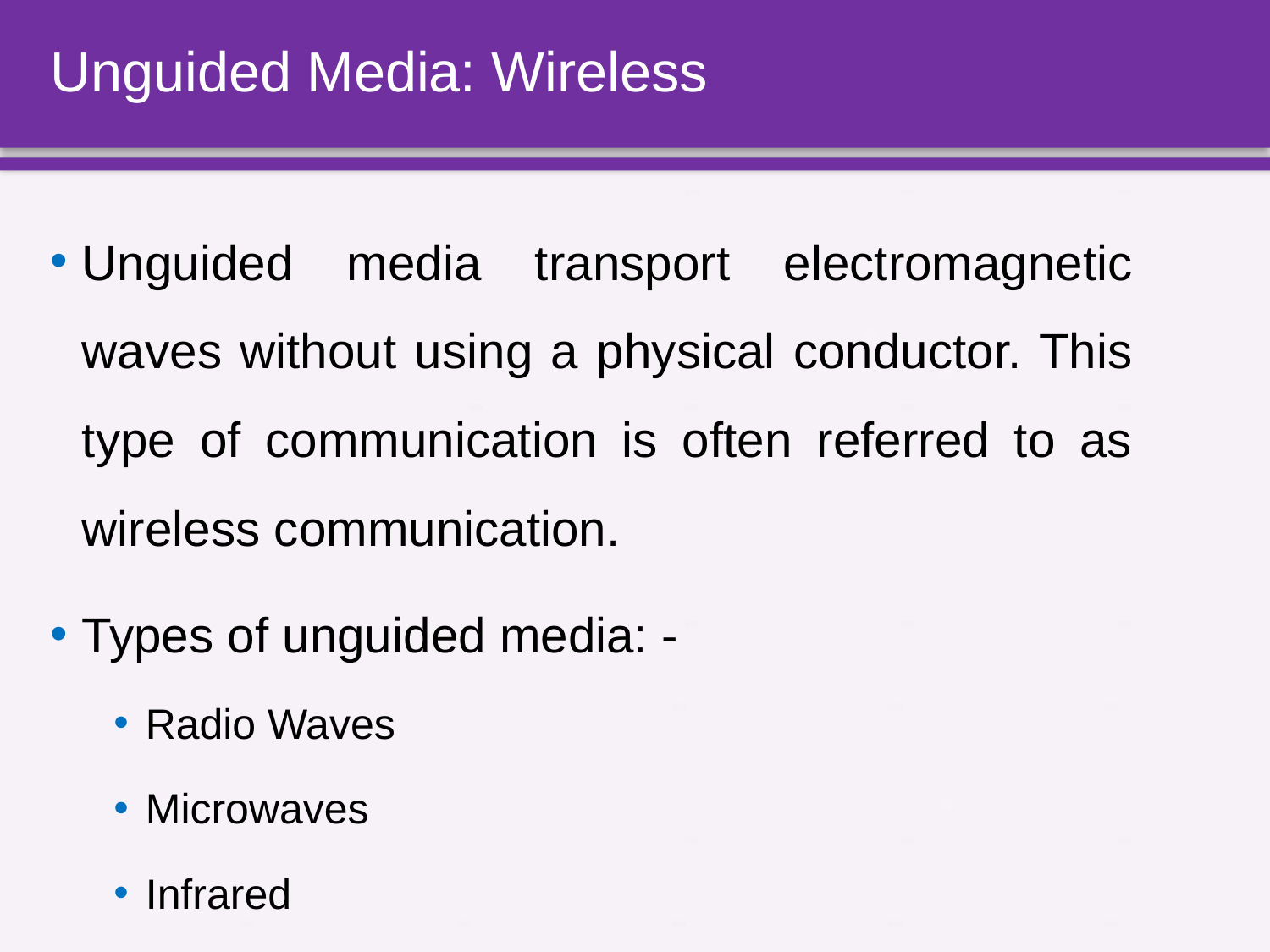

# Unguided Media: Wireless
Unguided media transport electromagnetic waves without using a physical conductor. This type of communication is often referred to as wireless communication.
Types of unguided media: -
Radio Waves
Microwaves
Infrared